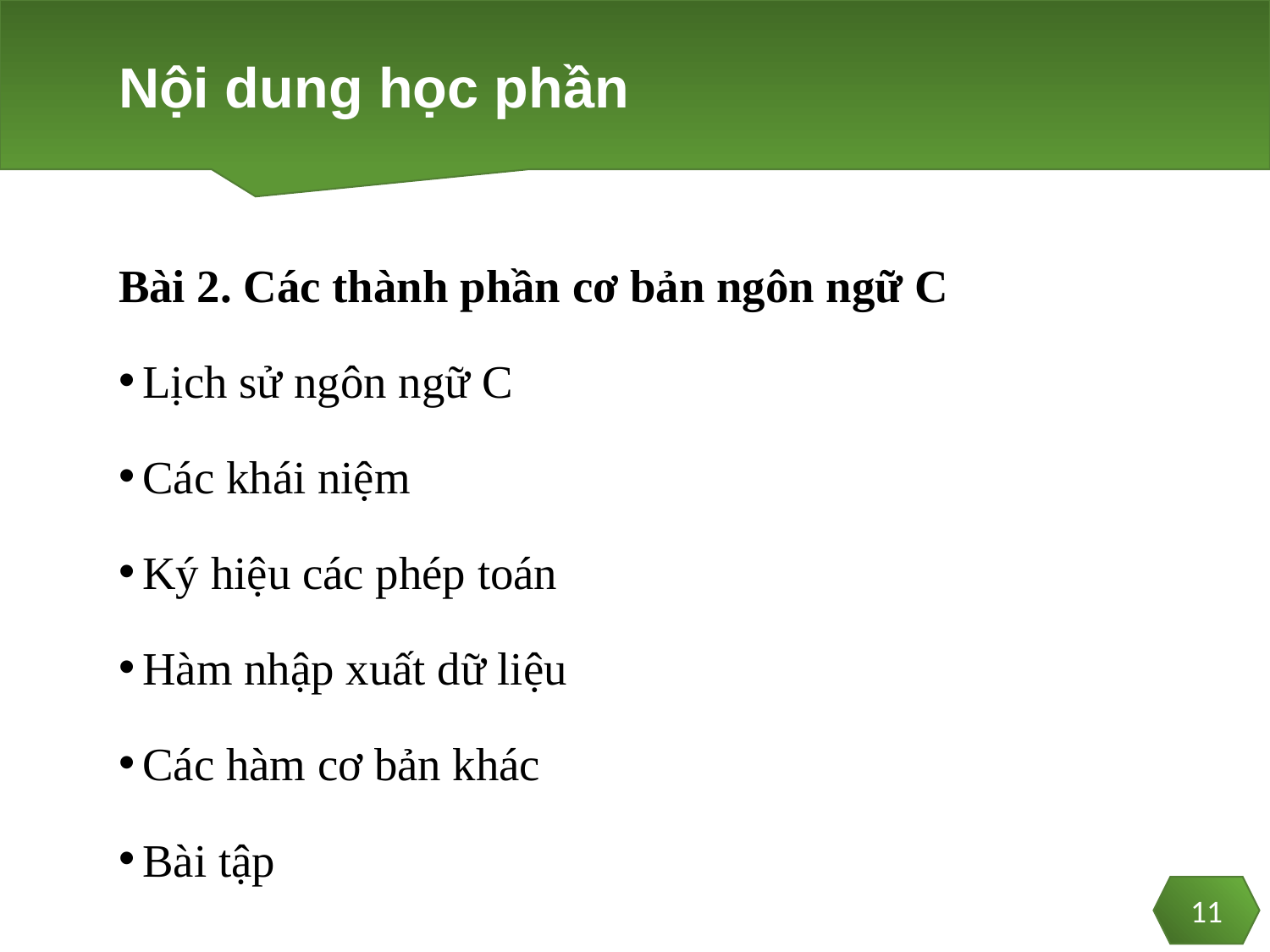

# Nội dung học phần
Bài 2. Các thành phần cơ bản ngôn ngữ C
Lịch sử ngôn ngữ C
Các khái niệm
Ký hiệu các phép toán
Hàm nhập xuất dữ liệu
Các hàm cơ bản khác
Bài tập